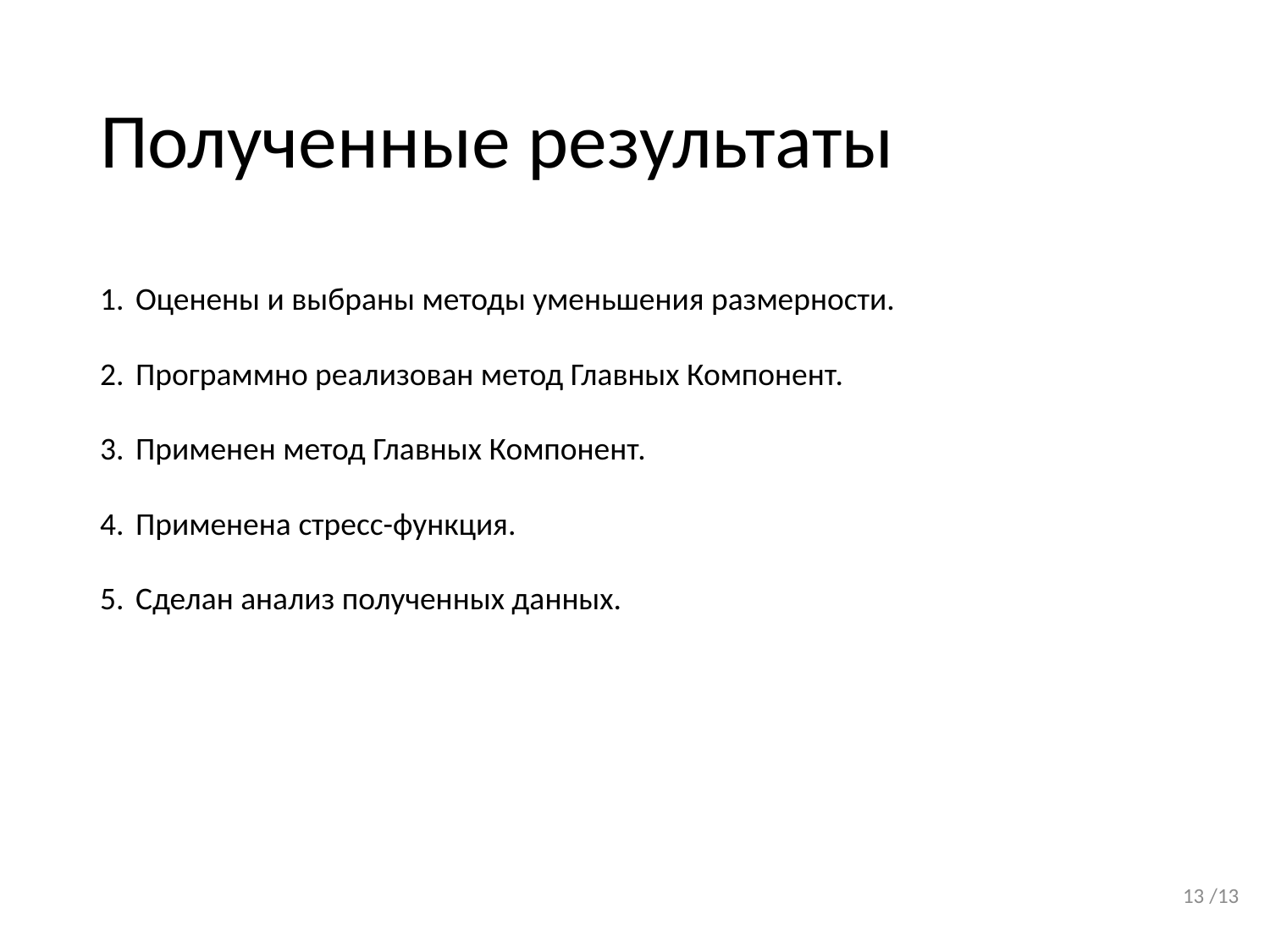

# Полученные результаты
Оценены и выбраны методы уменьшения размерности.
Программно реализован метод Главных Компонент.
Применен метод Главных Компонент.
Применена стресс-функция.
Сделан анализ полученных данных.

13 /13